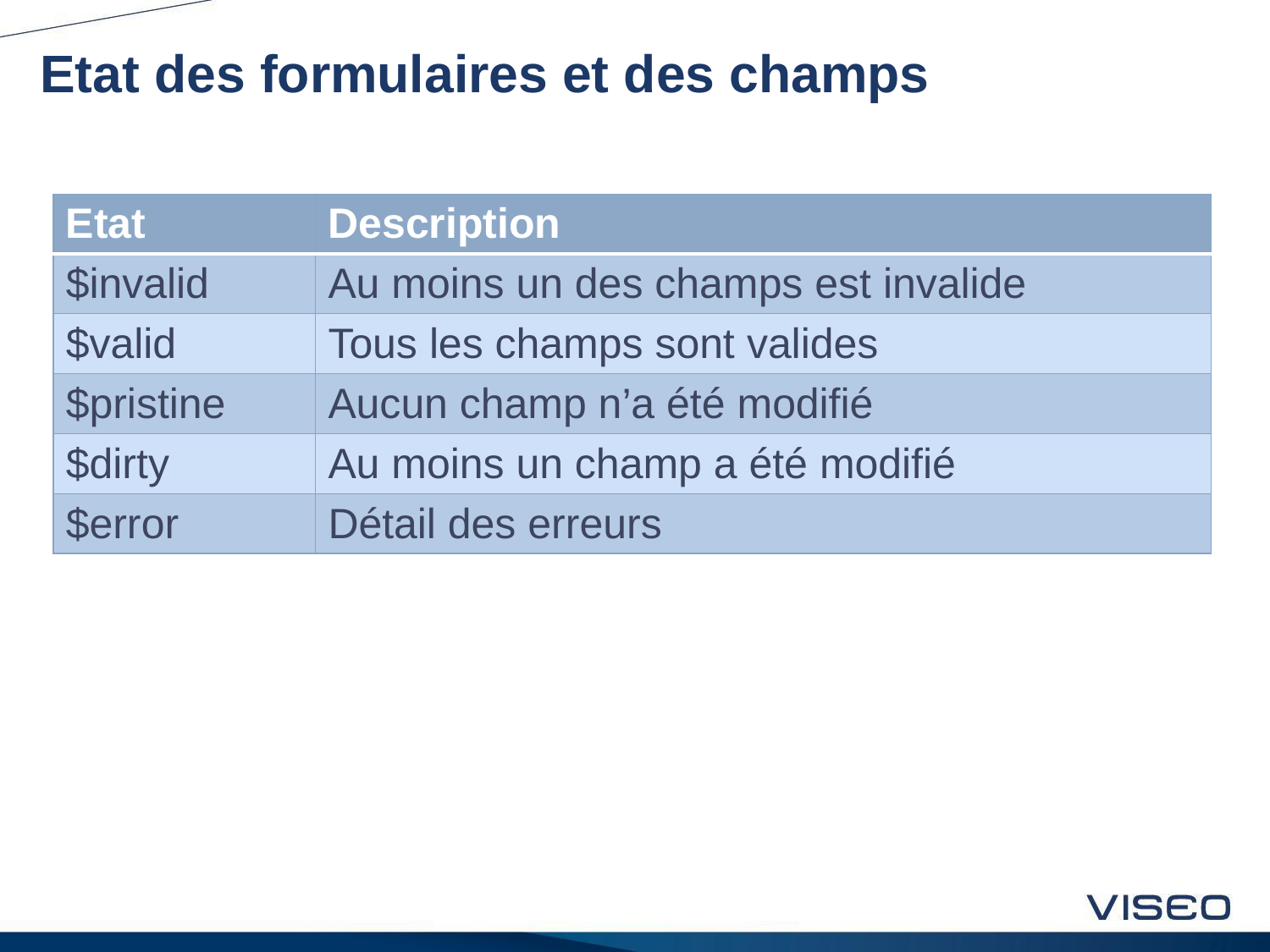

# Etat des formulaires et des champs
| Etat | Description |
| --- | --- |
| $invalid | Au moins un des champs est invalide |
| $valid | Tous les champs sont valides |
| $pristine | Aucun champ n’a été modifié |
| $dirty | Au moins un champ a été modifié |
| $error | Détail des erreurs |